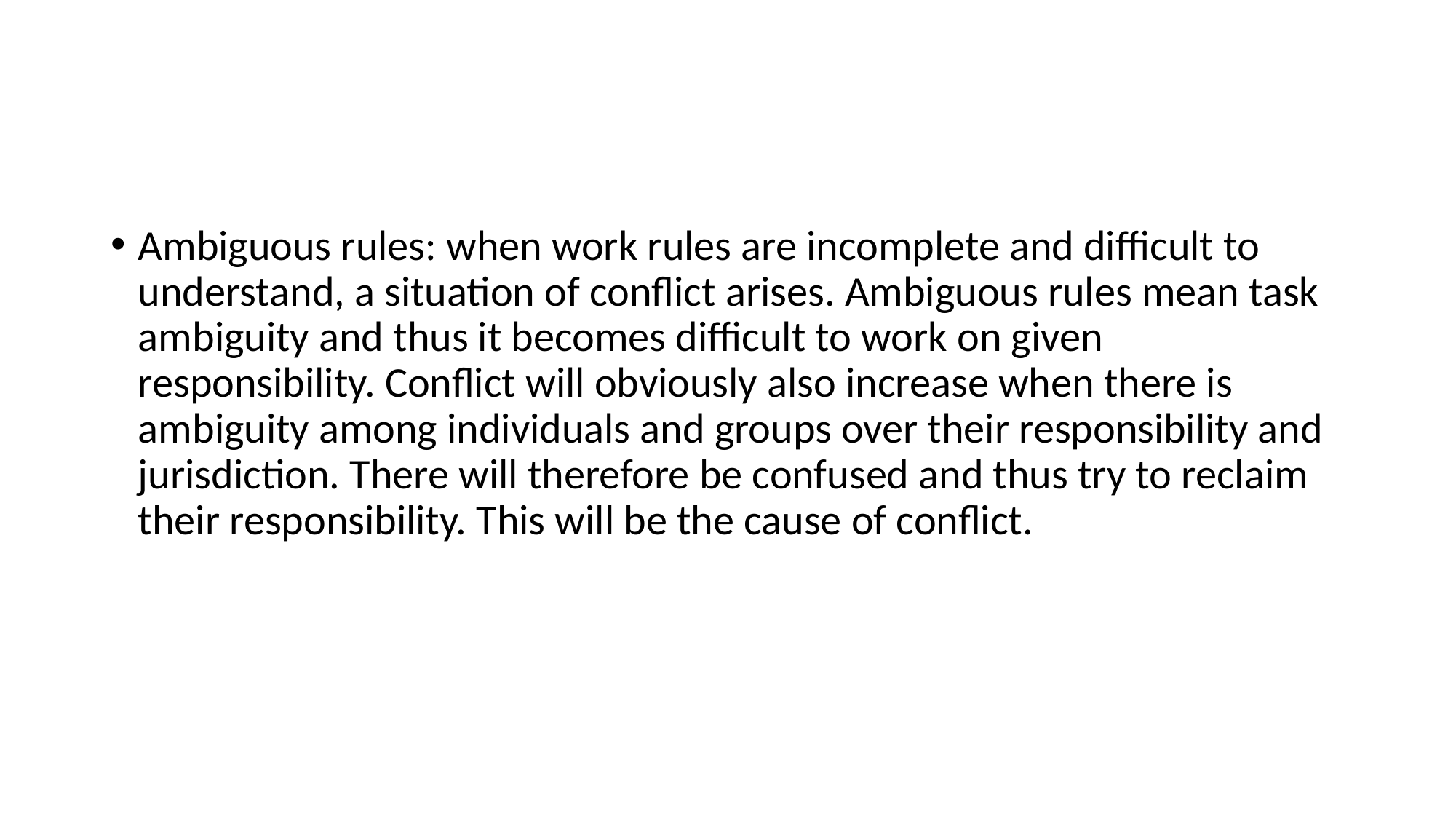

#
Ambiguous rules: when work rules are incomplete and difficult to understand, a situation of conflict arises. Ambiguous rules mean task ambiguity and thus it becomes difficult to work on given responsibility. Conflict will obviously also increase when there is ambiguity among individuals and groups over their responsibility and jurisdiction. There will therefore be confused and thus try to reclaim their responsibility. This will be the cause of conflict.